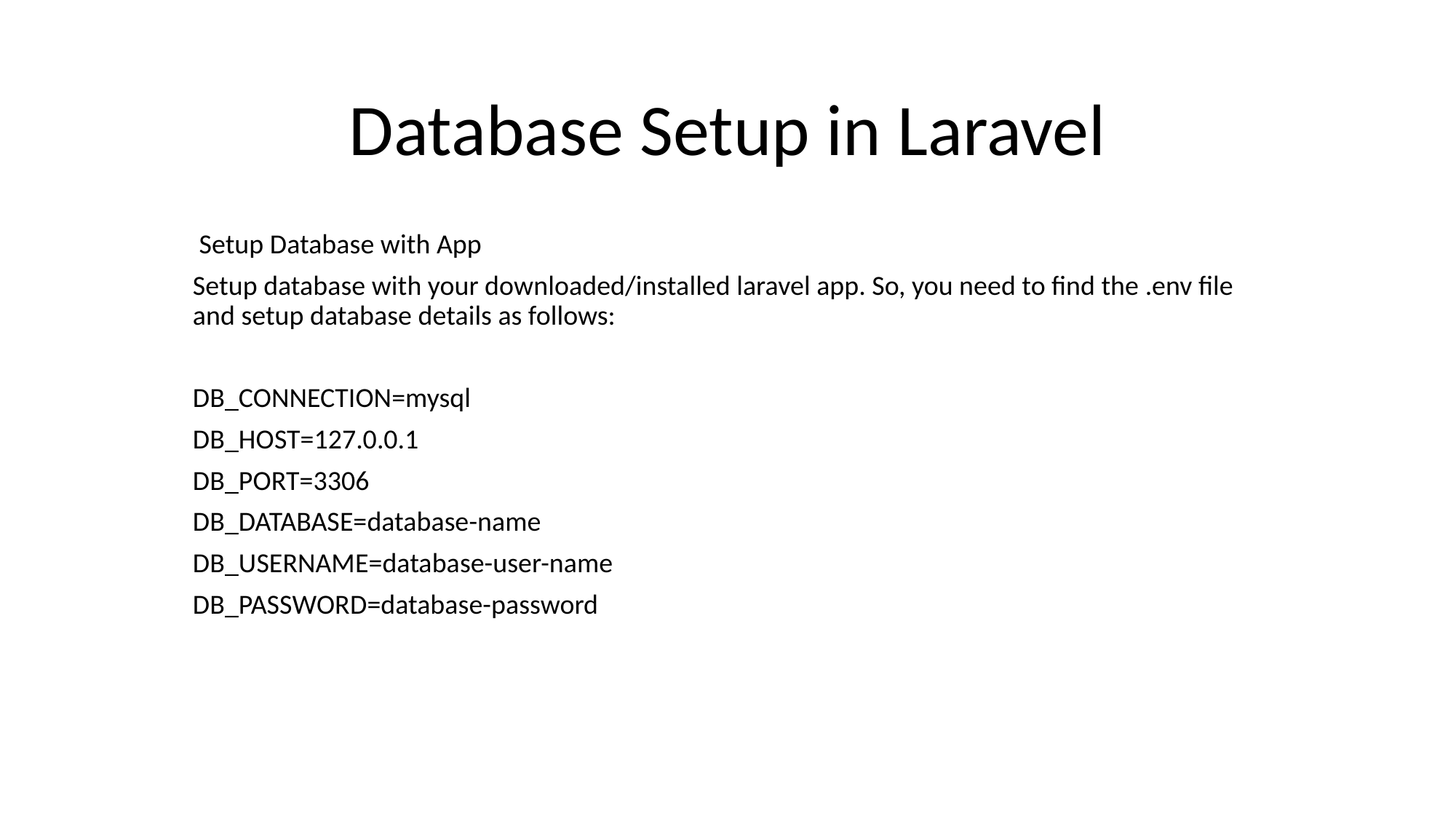

# Database Setup in Laravel

 Setup Database with App
Setup database with your downloaded/installed laravel app. So, you need to find the .env file and setup database details as follows:

DB_CONNECTION=mysql
DB_HOST=127.0.0.1
DB_PORT=3306
DB_DATABASE=database-name
DB_USERNAME=database-user-name
DB_PASSWORD=database-password